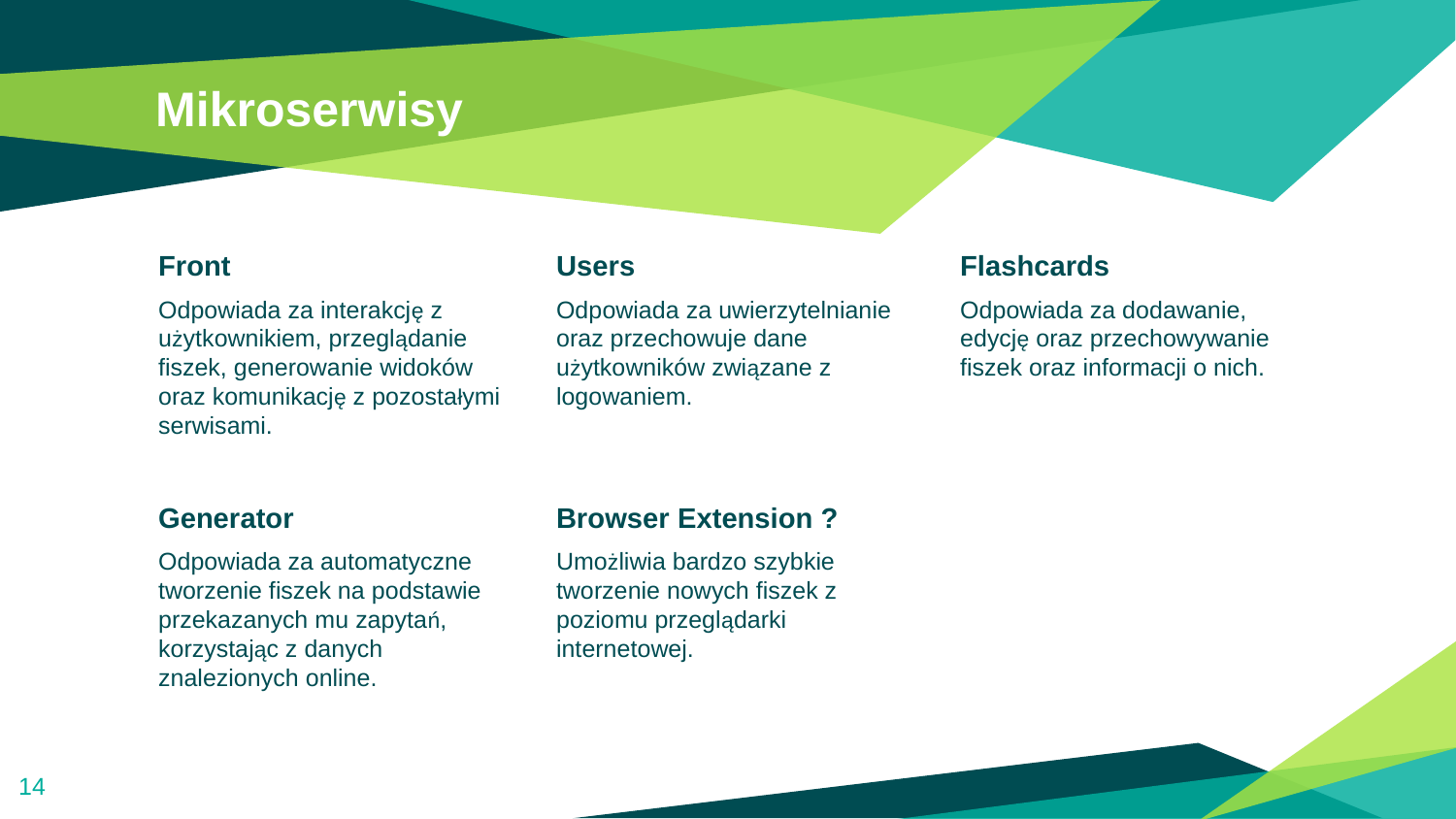

Mikroserwisy
Front
Odpowiada za interakcję z użytkownikiem, przeglądanie fiszek, generowanie widoków oraz komunikację z pozostałymi serwisami.
Users
Odpowiada za uwierzytelnianie oraz przechowuje dane użytkowników związane z logowaniem.
Flashcards
Odpowiada za dodawanie, edycję oraz przechowywanie fiszek oraz informacji o nich.
Generator
Odpowiada za automatyczne tworzenie fiszek na podstawie przekazanych mu zapytań, korzystając z danych znalezionych online.
Browser Extension ?
Umożliwia bardzo szybkie tworzenie nowych fiszek z poziomu przeglądarki internetowej.
14